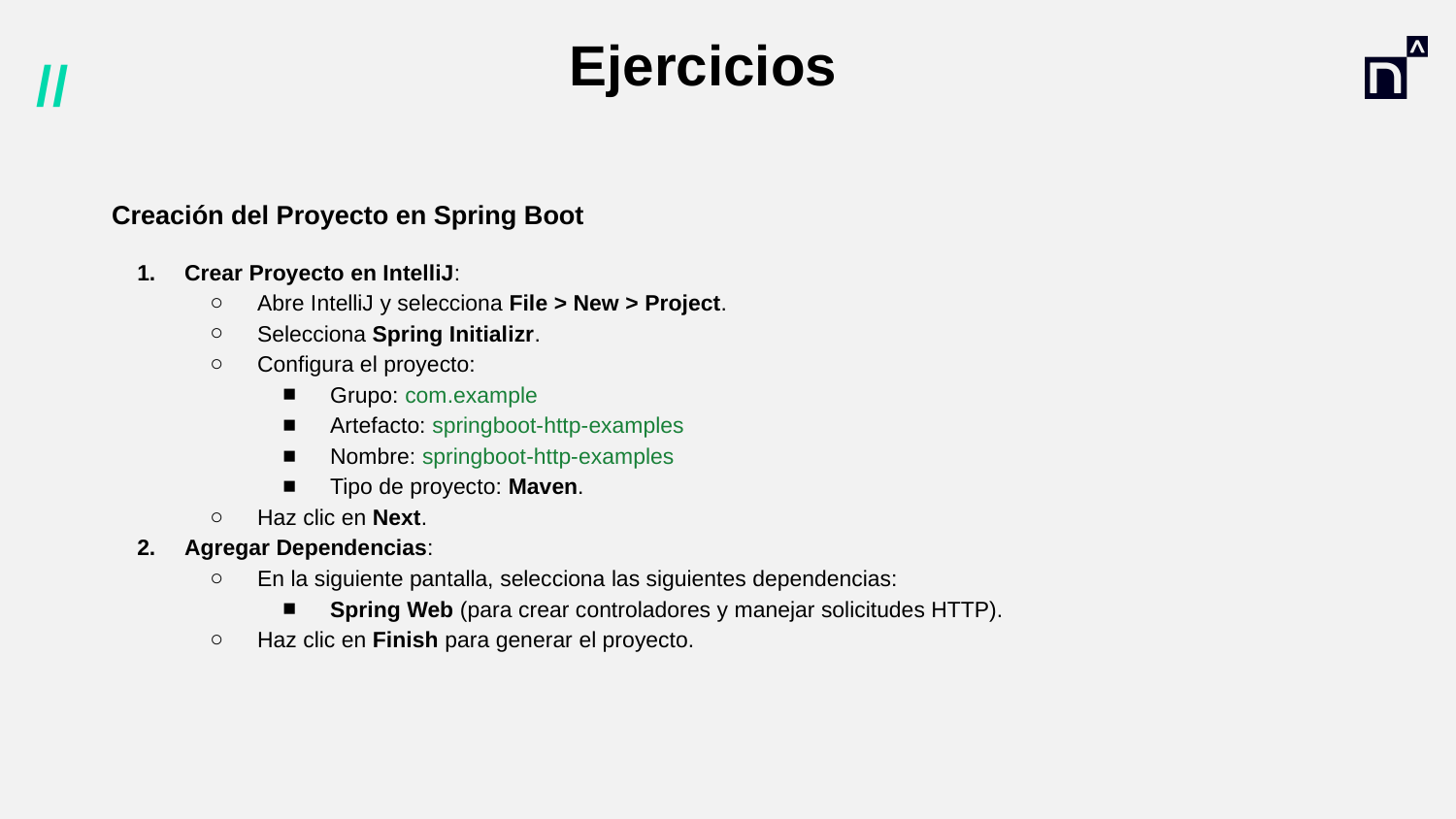

# Ejercicios

Creación del Proyecto en Spring Boot
Crear Proyecto en IntelliJ:
Abre IntelliJ y selecciona File > New > Project.
Selecciona Spring Initializr.
Configura el proyecto:
Grupo: com.example
Artefacto: springboot-http-examples
Nombre: springboot-http-examples
Tipo de proyecto: Maven.
Haz clic en Next.
Agregar Dependencias:
En la siguiente pantalla, selecciona las siguientes dependencias:
Spring Web (para crear controladores y manejar solicitudes HTTP).
Haz clic en Finish para generar el proyecto.